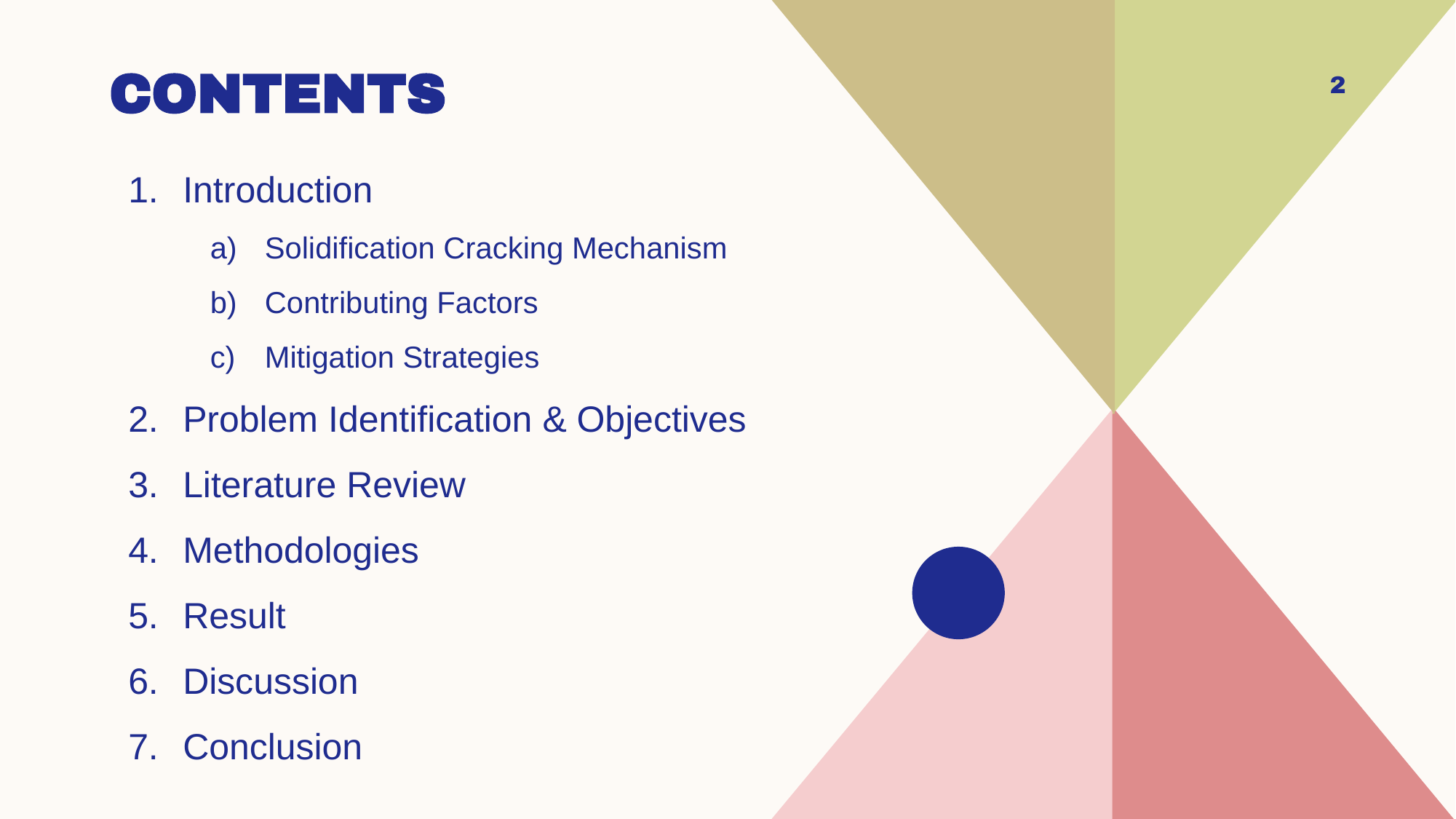

# contents
2
Introduction
Solidification Cracking Mechanism
Contributing Factors
Mitigation Strategies
Problem Identification & Objectives
Literature Review
Methodologies
Result
Discussion
Conclusion